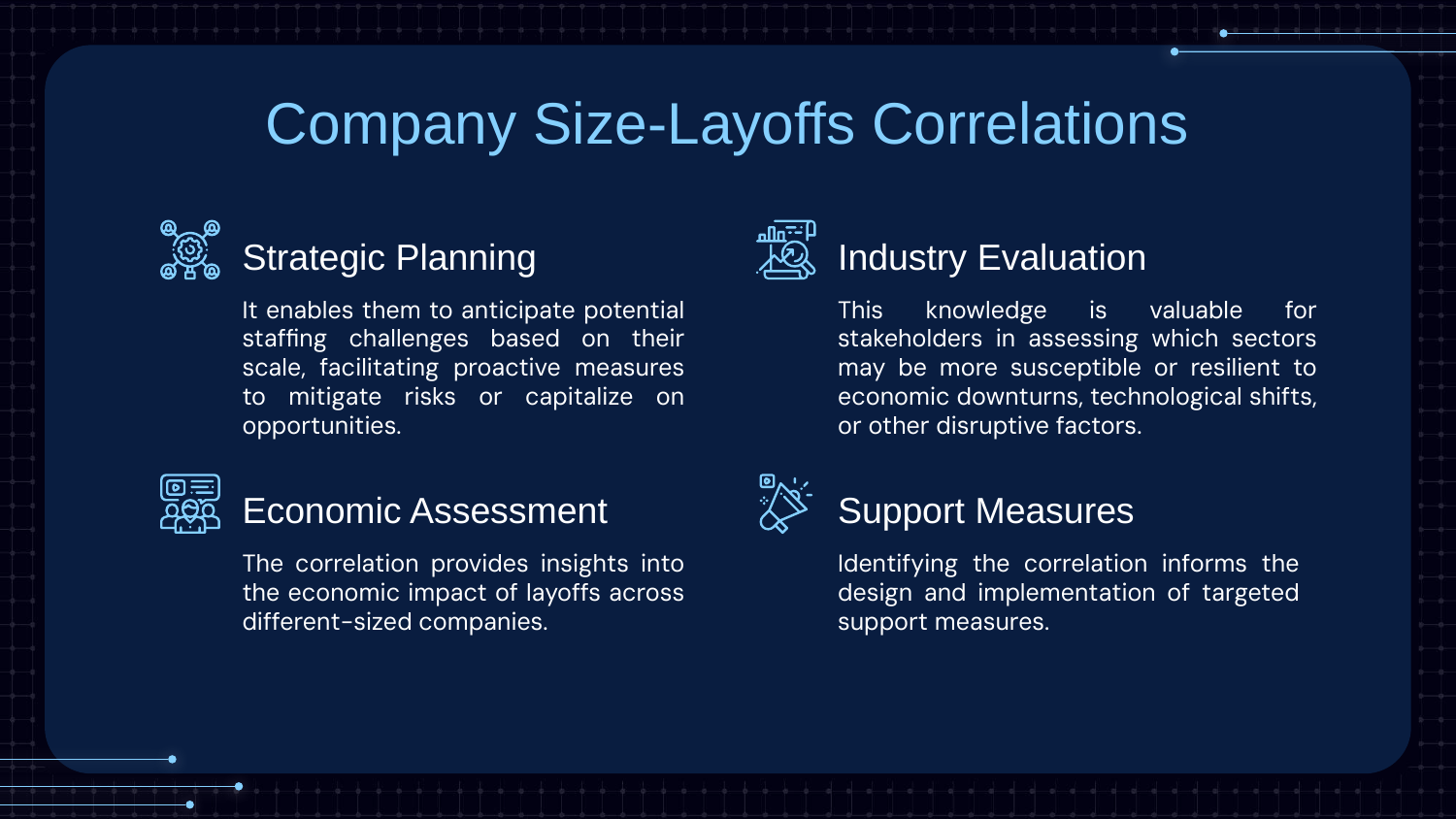

# Company Size-Layoffs Correlations
Strategic Planning
Industry Evaluation

It enables them to anticipate potential staffing challenges based on their scale, facilitating proactive measures to mitigate risks or capitalize on opportunities.
This knowledge is valuable for stakeholders in assessing which sectors may be more susceptible or resilient to economic downturns, technological shifts, or other disruptive factors.
Economic Assessment
Support Measures

The correlation provides insights into the economic impact of layoffs across different-sized companies.
Identifying the correlation informs the design and implementation of targeted support measures.